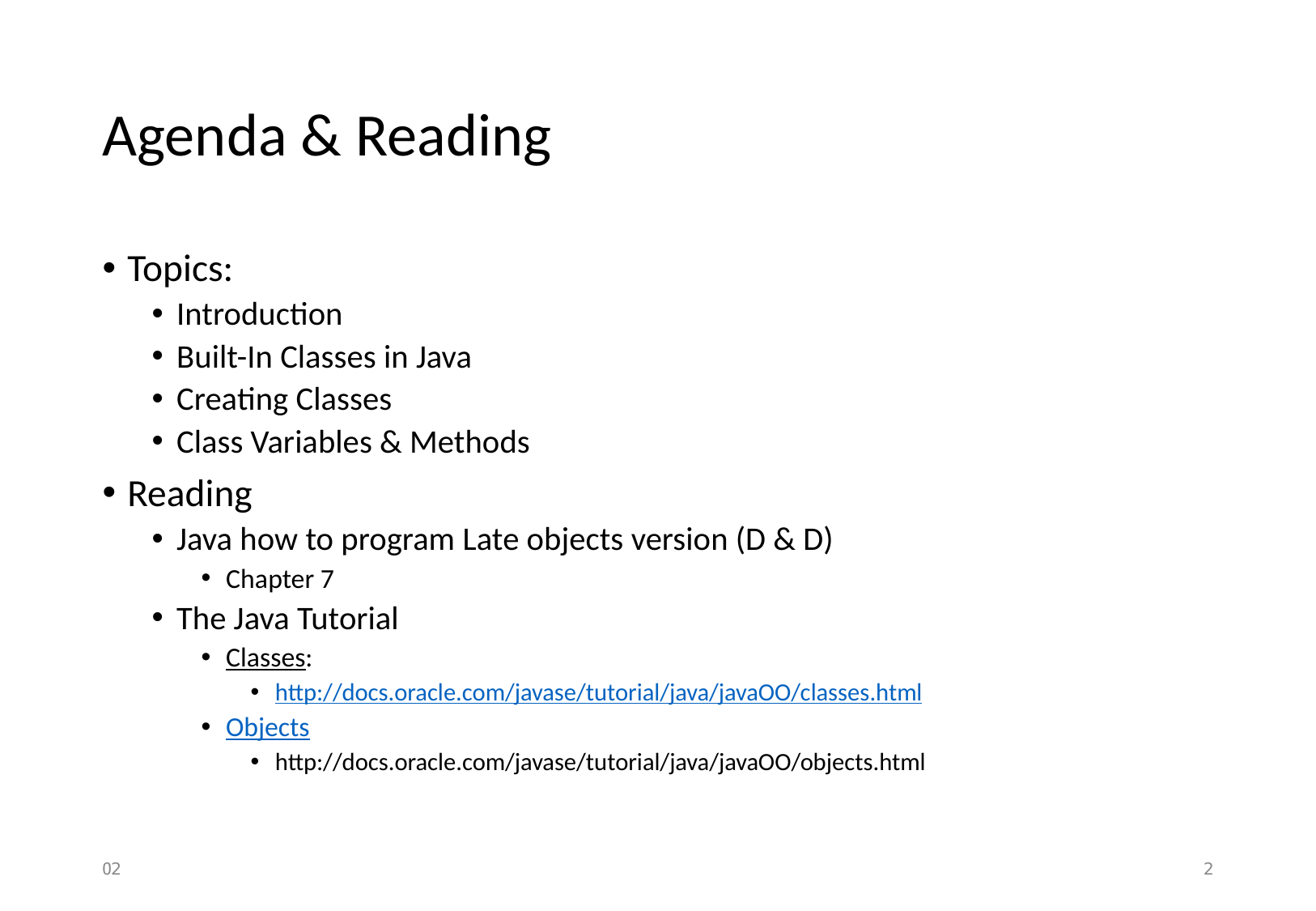

# Agenda & Reading
Topics:
Introduction
Built-In Classes in Java
Creating Classes
Class Variables & Methods
Reading
Java how to program Late objects version (D & D)
Chapter 7
The Java Tutorial
Classes:
http://docs.oracle.com/javase/tutorial/java/javaOO/classes.html
Objects
http://docs.oracle.com/javase/tutorial/java/javaOO/objects.html

02
2